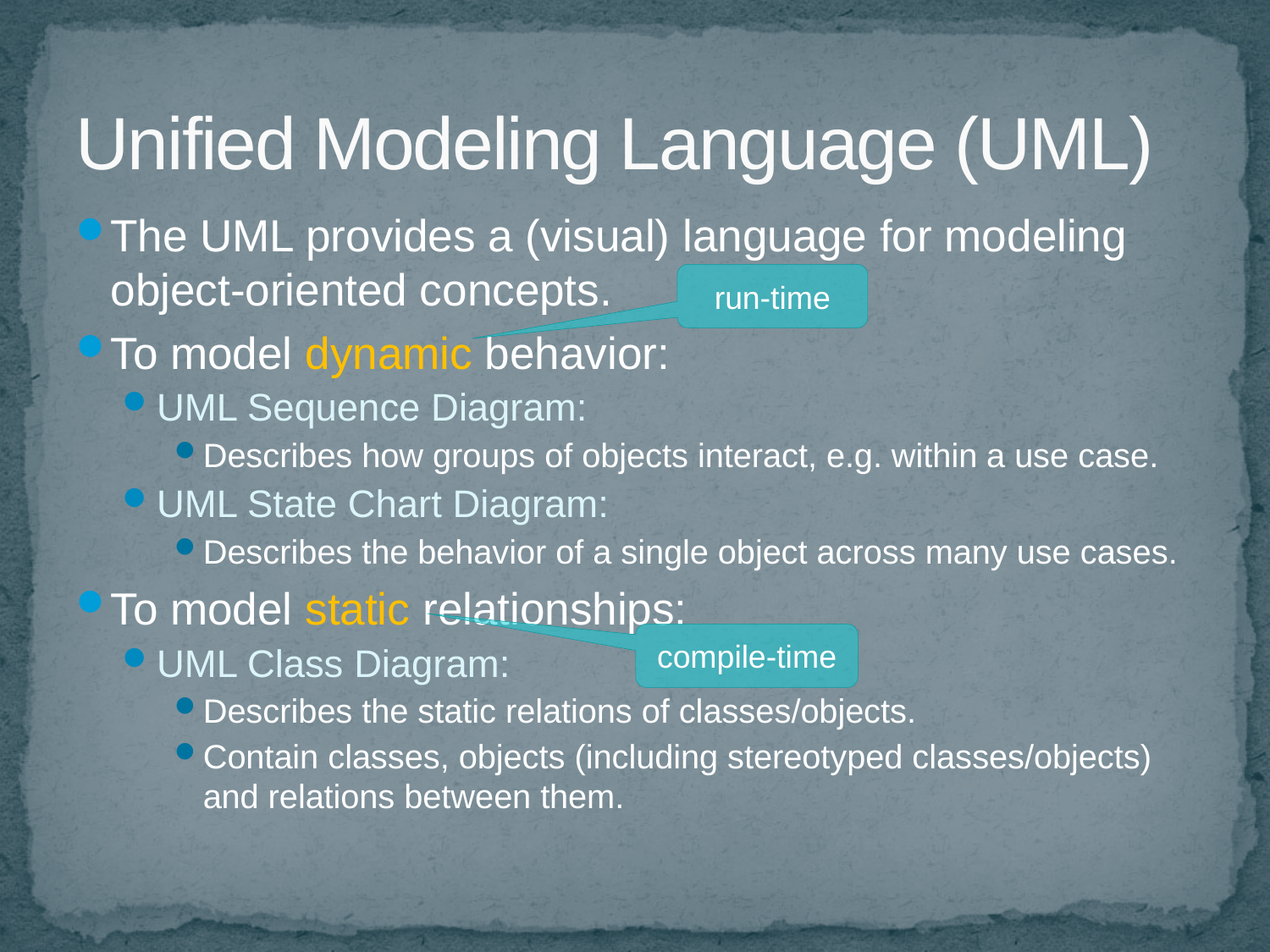

# Unified Modeling Language (UML)
The UML provides a (visual) language for modeling object-oriented concepts.
To model dynamic behavior:
UML Sequence Diagram:
Describes how groups of objects interact, e.g. within a use case.
UML State Chart Diagram:
Describes the behavior of a single object across many use cases.
To model static relationships:
UML Class Diagram:
Describes the static relations of classes/objects.
Contain classes, objects (including stereotyped classes/objects) and relations between them.

run-time
compile-time